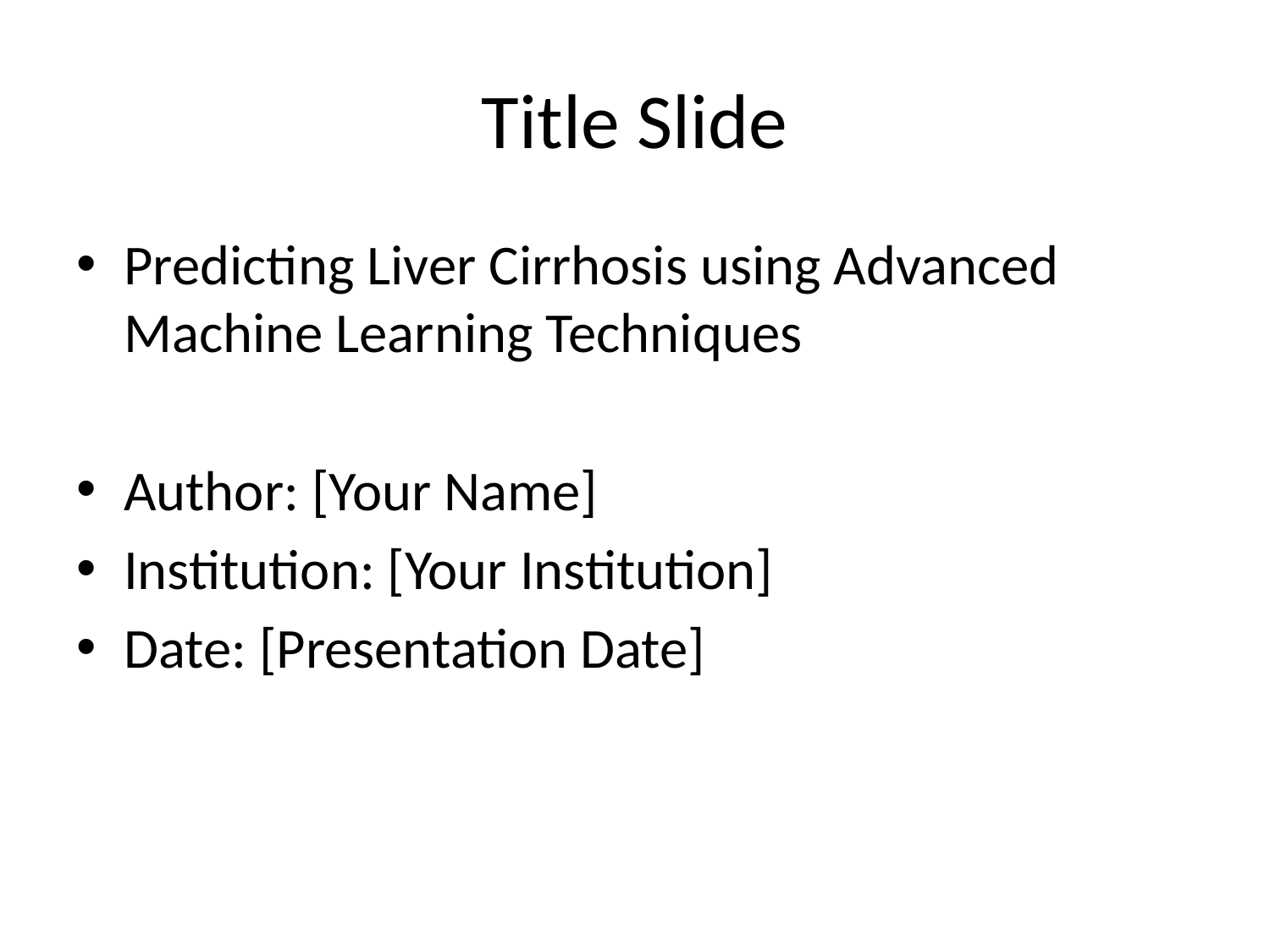

# Title Slide
Predicting Liver Cirrhosis using Advanced Machine Learning Techniques

Author: [Your Name]
Institution: [Your Institution]
Date: [Presentation Date]